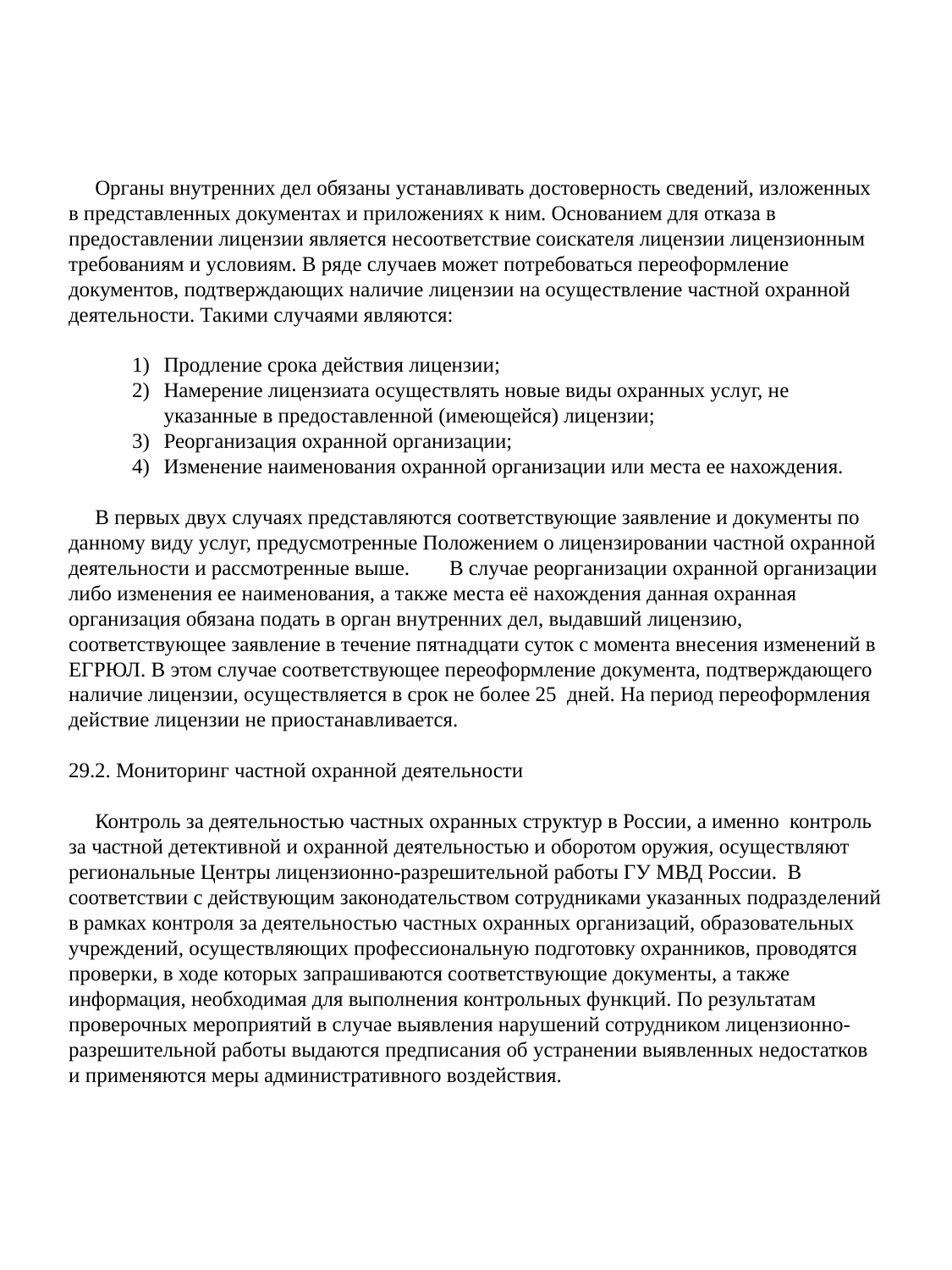

Органы внутренних дел обязаны устанавливать достоверность сведений, изложенных в представленных документах и приложениях к ним. Основанием для отказа в предоставлении лицензии является несоответствие соискателя лицензии лицензионным требованиям и условиям. В ряде случаев может потребоваться переоформление документов, подтверждающих наличие лицензии на осуществление частной охранной деятельности. Такими случаями являются:

Продление срока действия лицензии;
Намерение лицензиата осуществлять новые виды охранных услуг, не указанные в предоставленной (имеющейся) лицензии;
Реорганизация охранной организации;
Изменение наименования охранной организации или места ее нахождения.

     В первых двух случаях представляются соответствующие заявление и документы по данному виду услуг, предусмотренные Положением о лицензировании частной охранной деятельности и рассмотренные выше. 	В случае реорганизации охранной организации либо изменения ее наименования, а также места её нахождения данная охранная организация обязана подать в орган внутренних дел, выдавший лицензию, соответствующее заявление в течение пятнадцати суток с момента внесения изменений в ЕГРЮЛ. В этом случае соответствующее переоформление документа, подтверждающего наличие лицензии, осуществляется в срок не более 25  дней. На период переоформления действие лицензии не приостанавливается.

29.2. Мониторинг частной охранной деятельности

     Контроль за деятельностью частных охранных структур в России, а именно  контроль за частной детективной и охранной деятельностью и оборотом оружия, осуществляют региональные Центры лицензионно-разрешительной работы ГУ МВД России.  В соответствии с действующим законодательством сотрудниками указанных подразделений в рамках контроля за деятельностью частных охранных организаций, образовательных учреждений, осуществляющих профессиональную подготовку охранников, проводятся проверки, в ходе которых запрашиваются соответствующие документы, а также информация, необходимая для выполнения контрольных функций. По результатам проверочных мероприятий в случае выявления нарушений сотрудником лицензионно-разрешительной работы выдаются предписания об устранении выявленных недостатков и применяются меры административного воздействия.